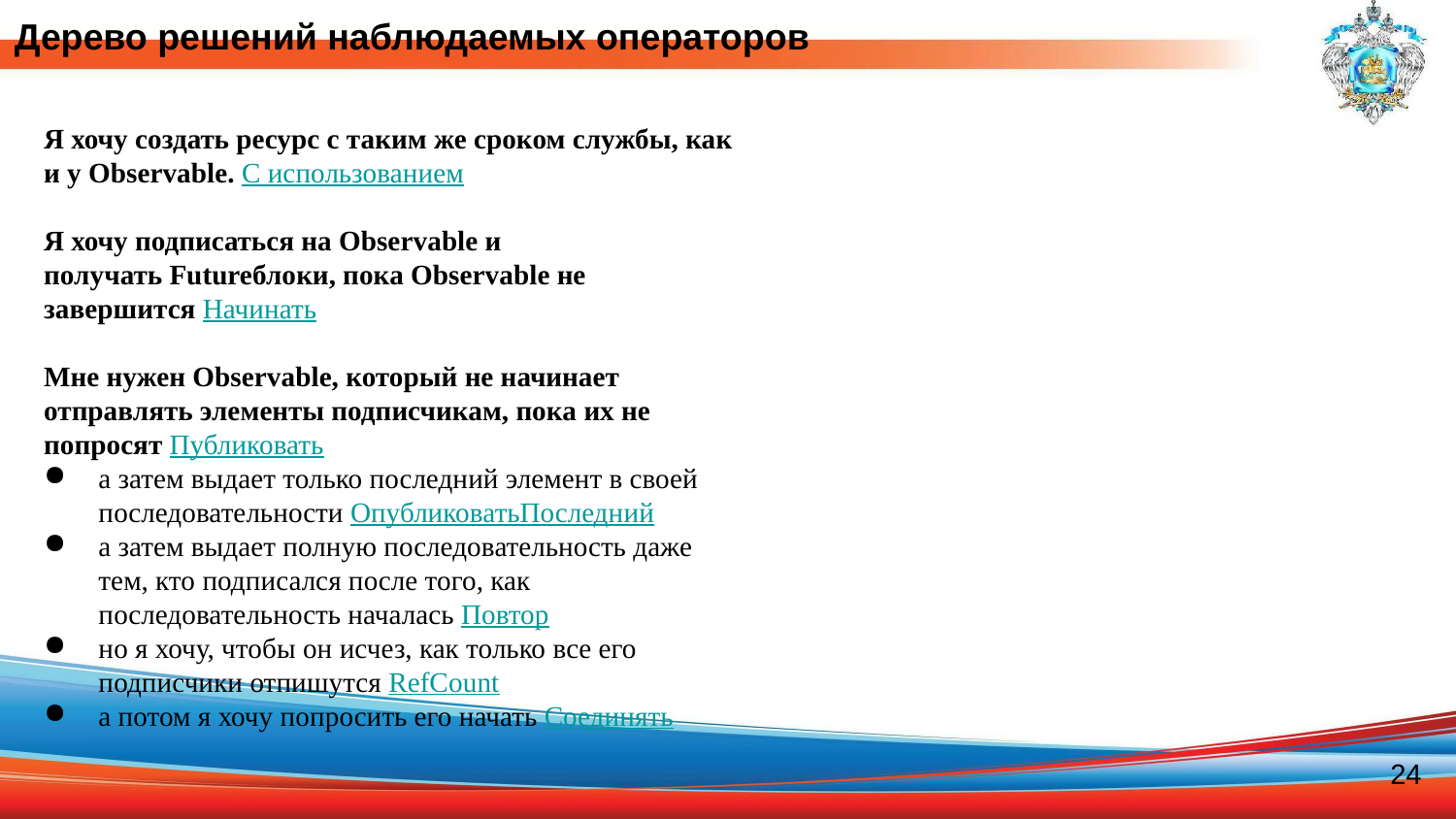

Дерево решений наблюдаемых операторов
Я хочу создать ресурс с таким же сроком службы, как и у Observable. С использованием

Я хочу подписаться на Observable и получать Futureблоки, пока Observable не завершится Начинать

Мне нужен Observable, который не начинает отправлять элементы подписчикам, пока их не попросят Публиковать
а затем выдает только последний элемент в своей последовательности ОпубликоватьПоследний
а затем выдает полную последовательность даже тем, кто подписался после того, как последовательность началась Повтор
но я хочу, чтобы он исчез, как только все его подписчики отпишутся RefCount
а потом я хочу попросить его начать Соединять

24